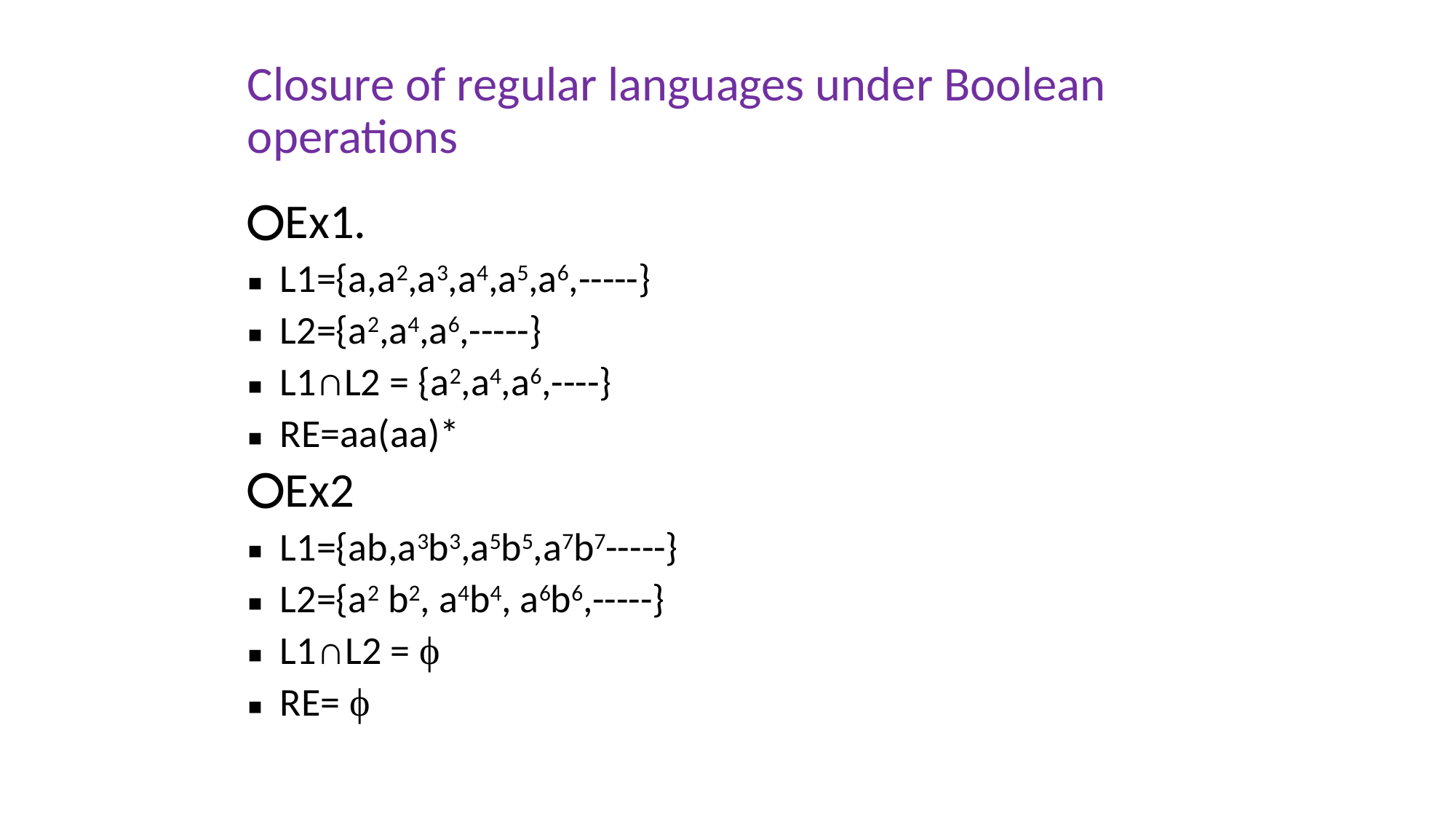

# Closure of regular languages under Boolean operations
Ex1.
L1={a,a2,a3,a4,a5,a6,-----}
L2={a2,a4,a6,-----}
L1∩L2 = {a2,a4,a6,----}
RE=aa(aa)*
Ex2
L1={ab,a3b3,a5b5,a7b7-----}
L2={a2 b2, a4b4, a6b6,-----}
L1∩L2 = ϕ
RE= ϕ